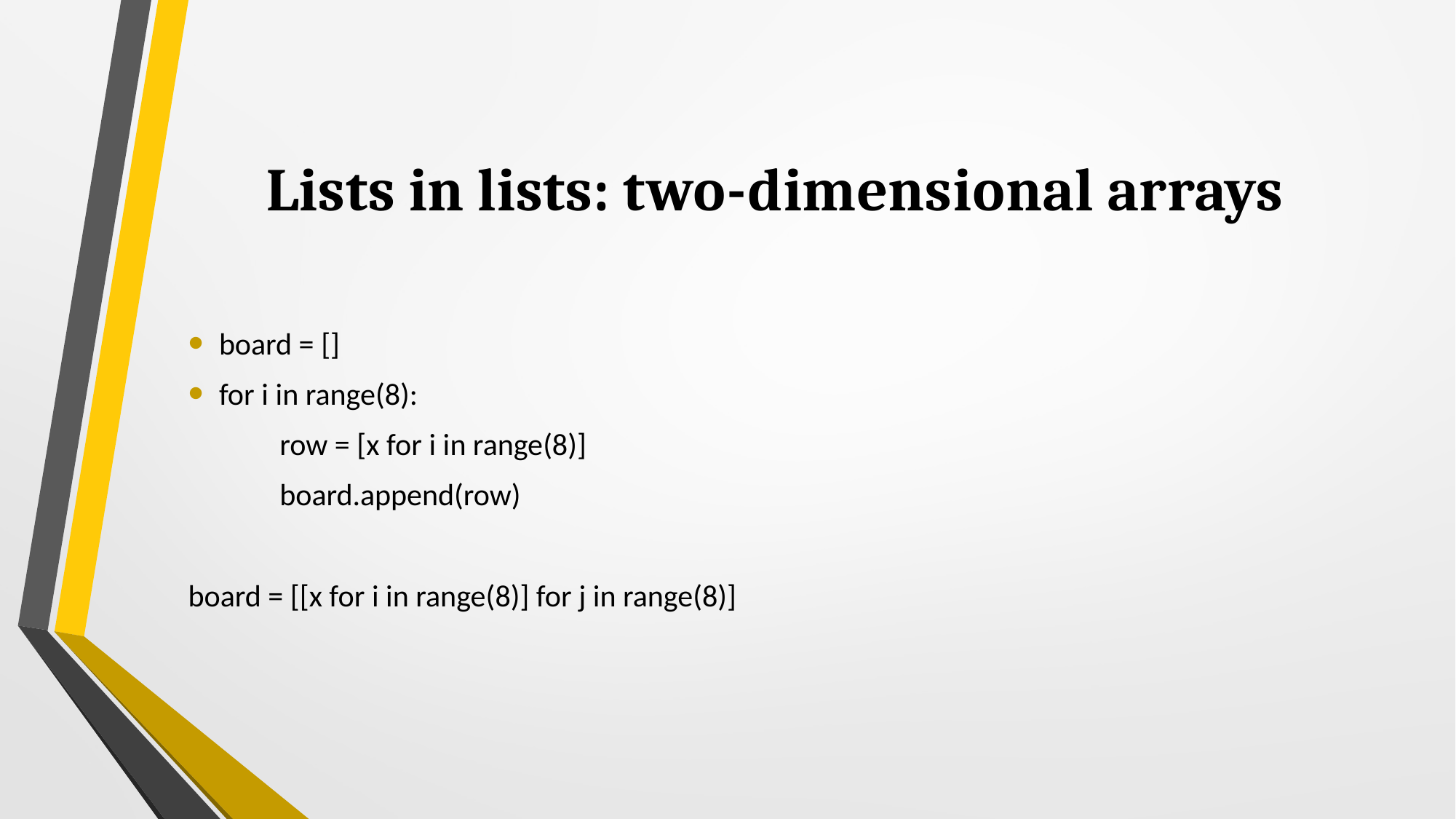

# Lists in lists: two-dimensional arrays
board = []
for i in range(8):
	row = [x for i in range(8)]
	board.append(row)

board = [[x for i in range(8)] for j in range(8)]